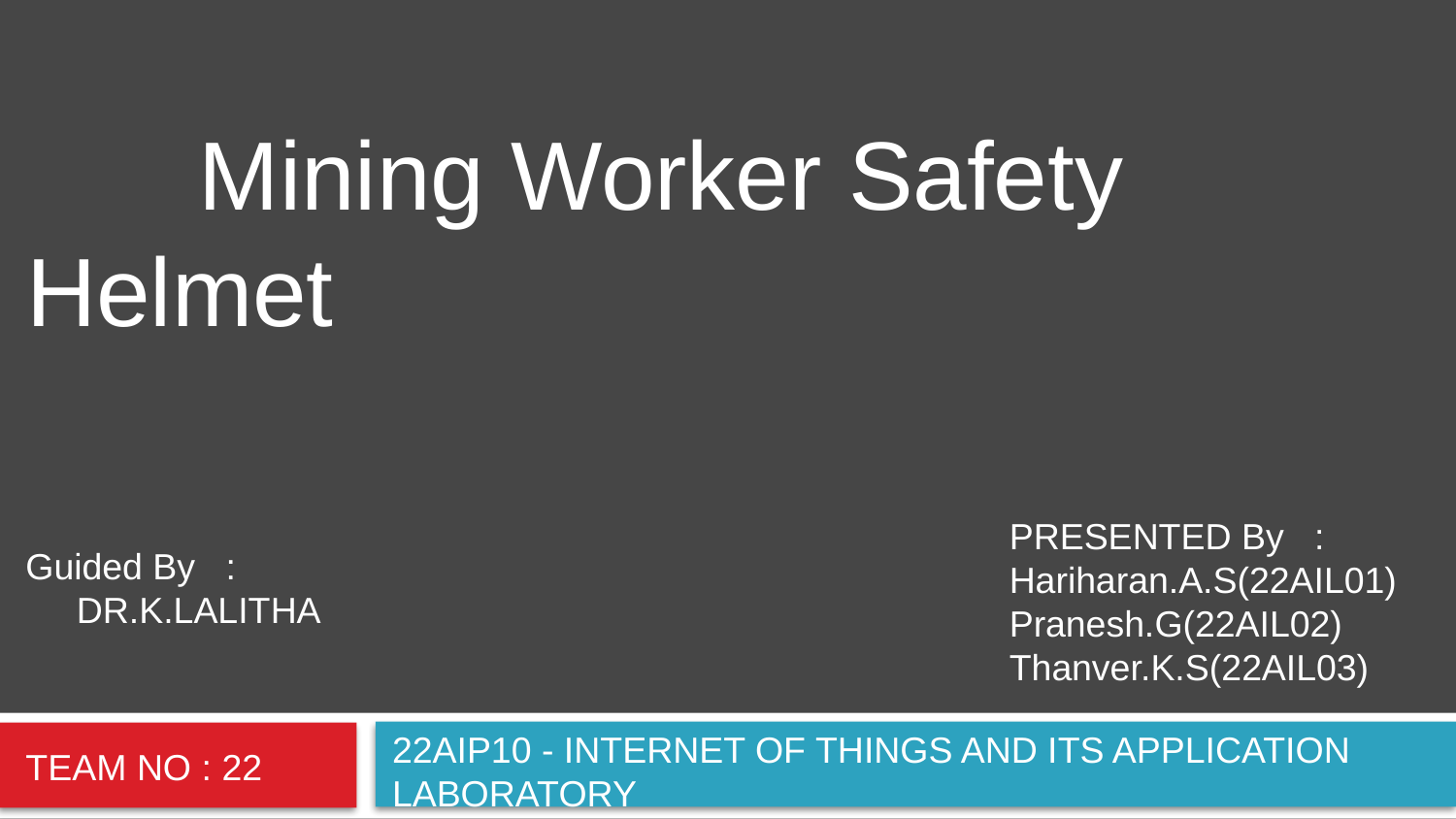

#
     	 Mining Worker Safety Helmet
PRESENTED By   :
Hariharan.A.S(22AIL01)
Pranesh.G(22AIL02)
Thanver.K.S(22AIL03)

Guided By   :
     DR.K.LALITHA

TEAM NO : 22
22AIP10 - INTERNET OF THINGS AND ITS APPLICATION LABORATORY